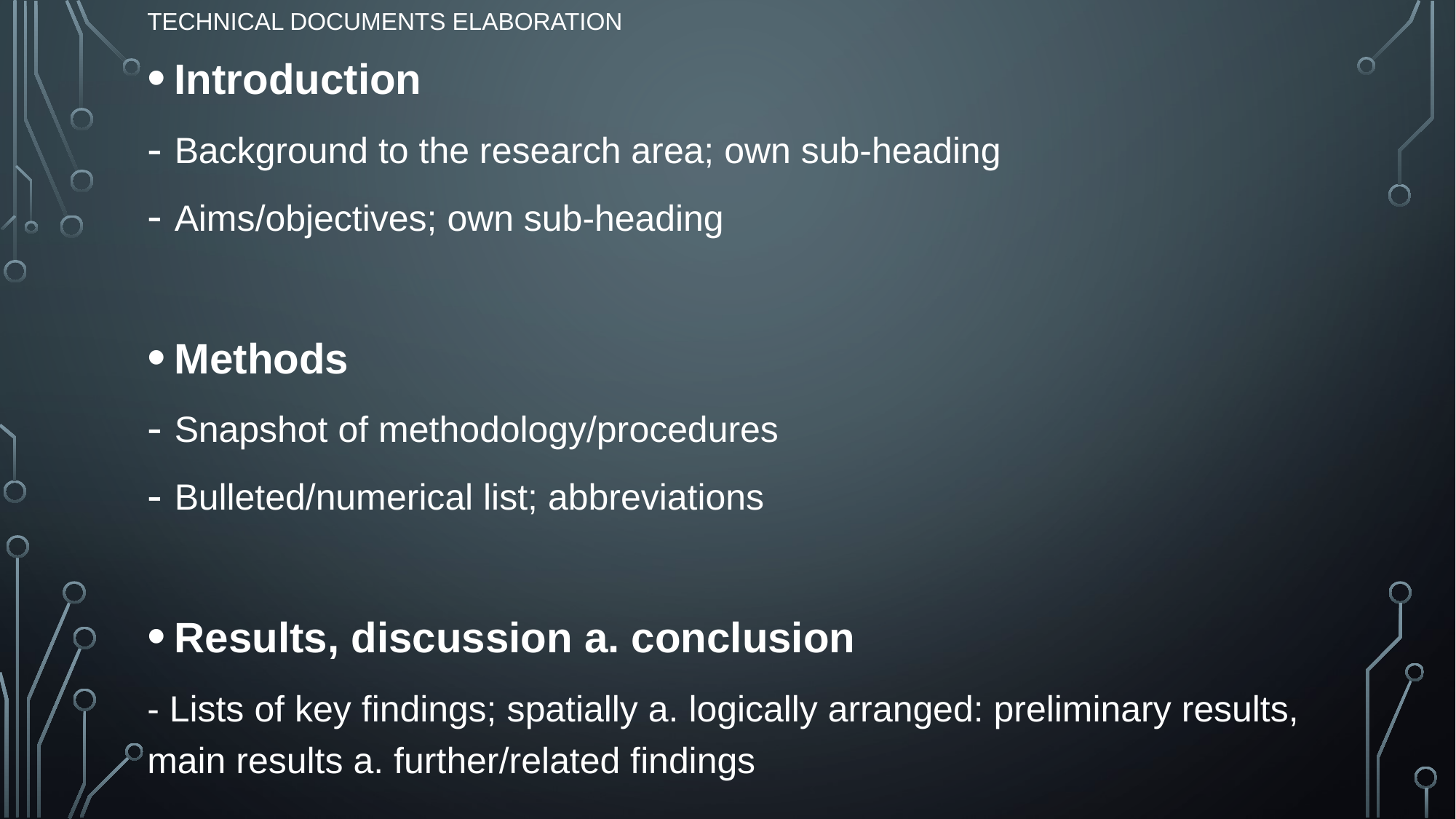

# TECHNICAL DOCUMENTS ELABORATION
Introduction
Background to the research area; own sub-heading
Aims/objectives; own sub-heading

Methods
Snapshot of methodology/procedures
Bulleted/numerical list; abbreviations

Results, discussion a. conclusion
- Lists of key findings; spatially a. logically arranged: preliminary results, main results a. further/related findings